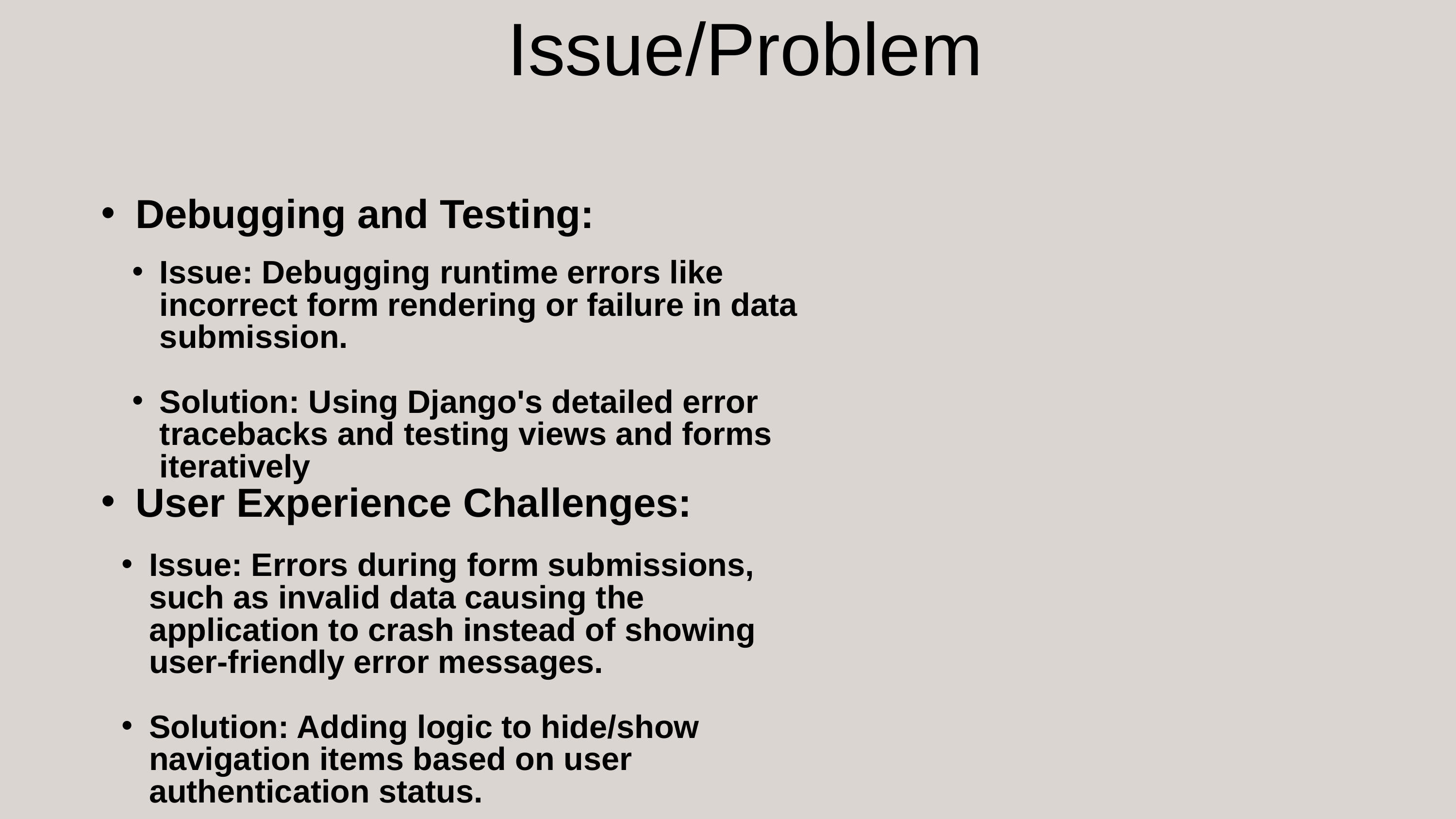

Issue/Problem

Debugging and Testing:
Issue: Debugging runtime errors like incorrect form rendering or failure in data submission.

Solution: Using Django's detailed error tracebacks and testing views and forms iteratively

User Experience Challenges:

Issue: Errors during form submissions, such as invalid data causing the application to crash instead of showing user-friendly error messages.

Solution: Adding logic to hide/show navigation items based on user authentication status.